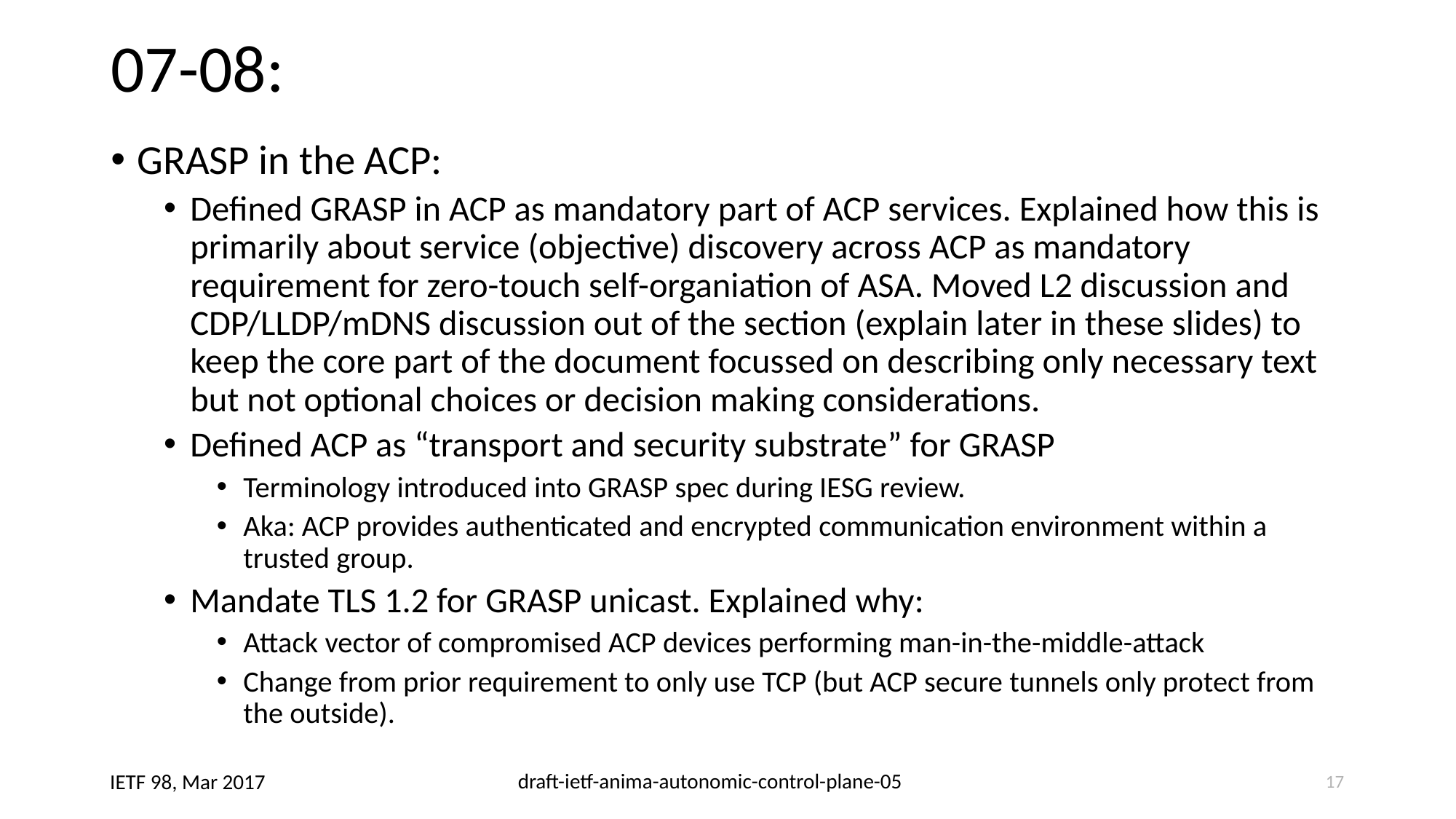

# 07-08:
GRASP in the ACP:
Defined GRASP in ACP as mandatory part of ACP services. Explained how this is primarily about service (objective) discovery across ACP as mandatory requirement for zero-touch self-organiation of ASA. Moved L2 discussion and CDP/LLDP/mDNS discussion out of the section (explain later in these slides) to keep the core part of the document focussed on describing only necessary text but not optional choices or decision making considerations.
Defined ACP as “transport and security substrate” for GRASP
Terminology introduced into GRASP spec during IESG review.
Aka: ACP provides authenticated and encrypted communication environment within a trusted group.
Mandate TLS 1.2 for GRASP unicast. Explained why:
Attack vector of compromised ACP devices performing man-in-the-middle-attack
Change from prior requirement to only use TCP (but ACP secure tunnels only protect from the outside).
17